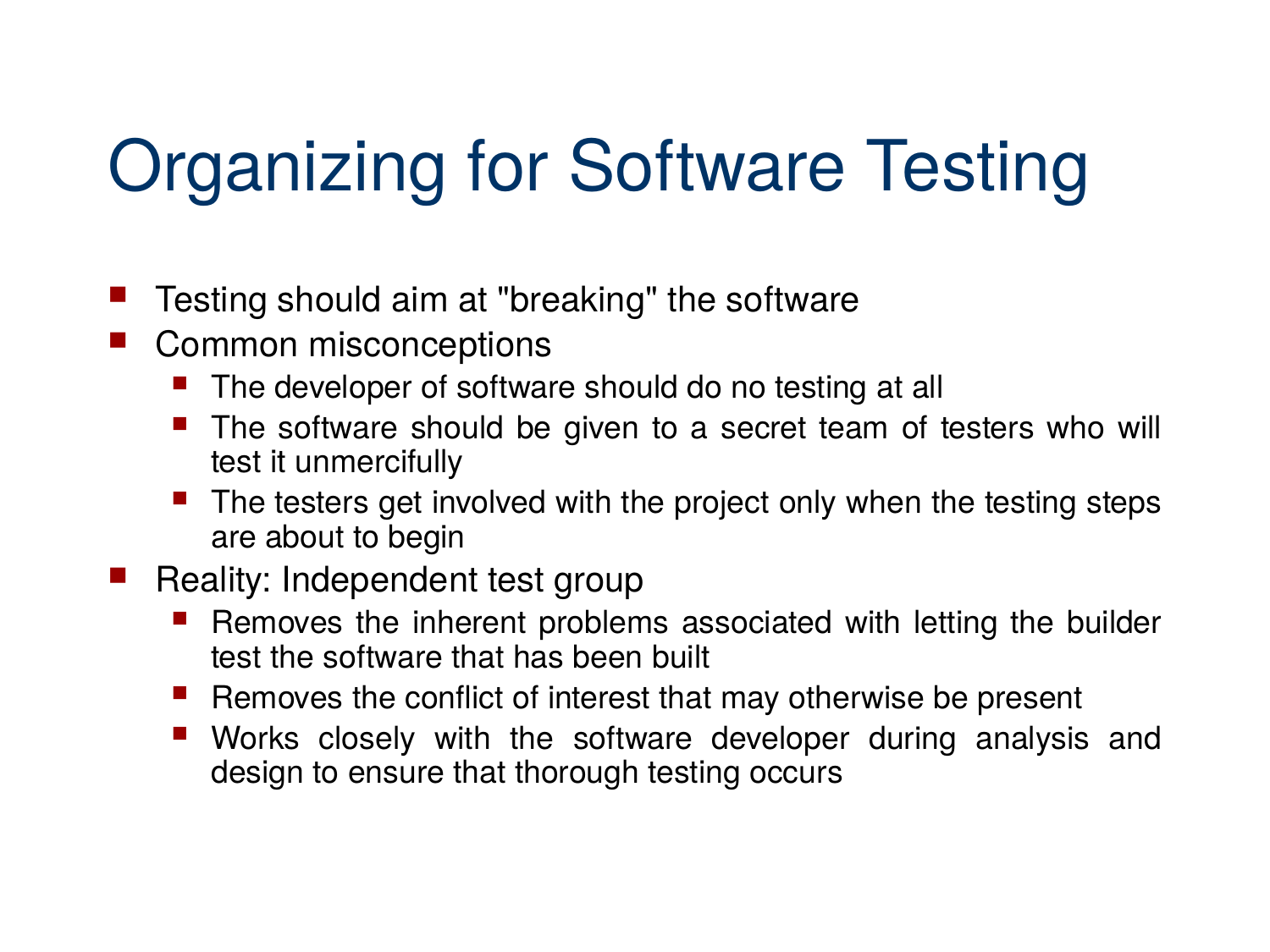

# Organizing for Software Testing
Testing should aim at "breaking" the software
Common misconceptions
The developer of software should do no testing at all
The software should be given to a secret team of testers who will test it unmercifully
The testers get involved with the project only when the testing steps are about to begin
Reality: Independent test group
Removes the inherent problems associated with letting the builder test the software that has been built
Removes the conflict of interest that may otherwise be present
Works closely with the software developer during analysis and design to ensure that thorough testing occurs
8